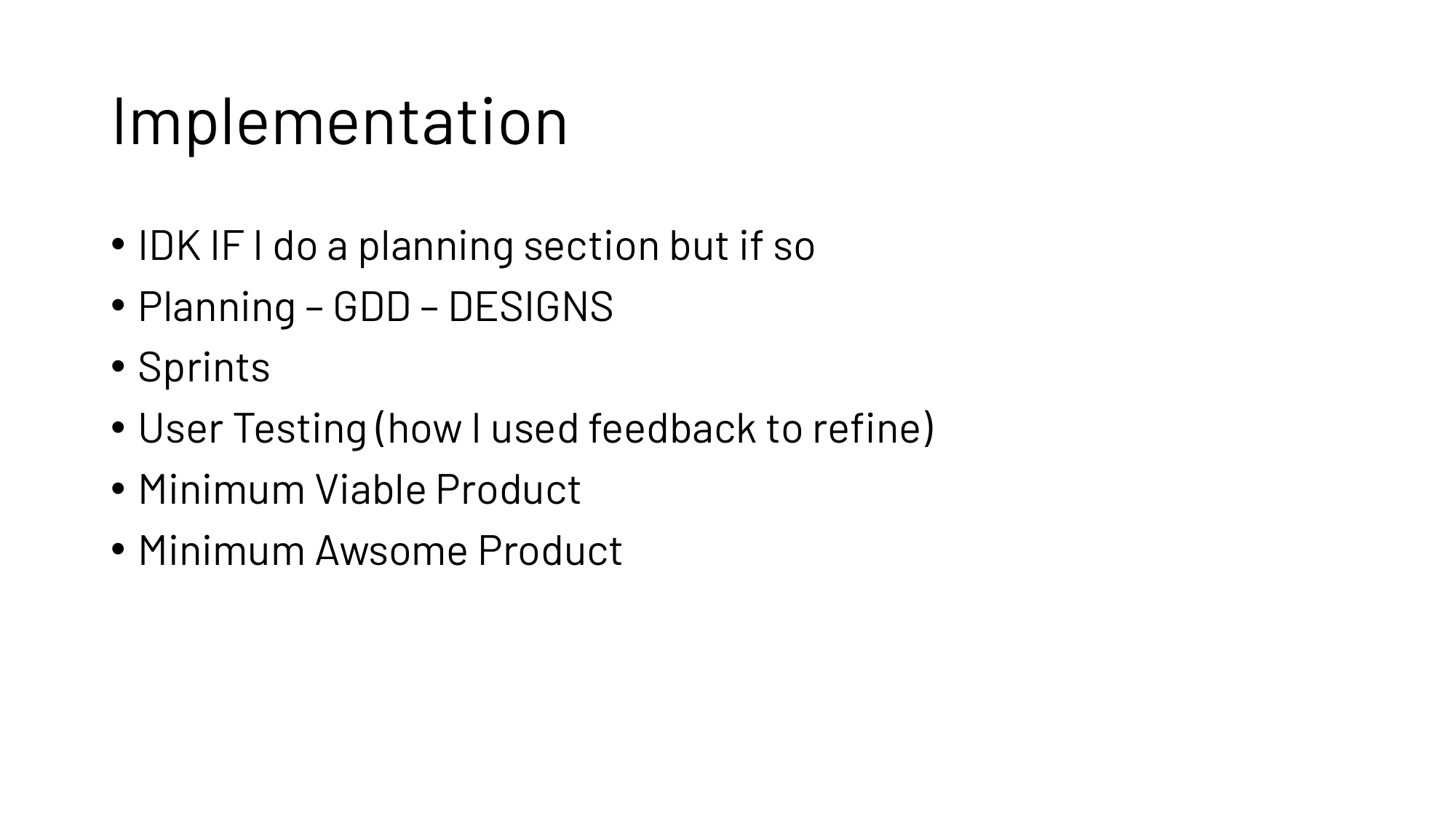

# Implementation
IDK IF I do a planning section but if so
Planning – GDD – DESIGNS
Sprints
User Testing (how I used feedback to refine)
Minimum Viable Product
Minimum Awsome Product